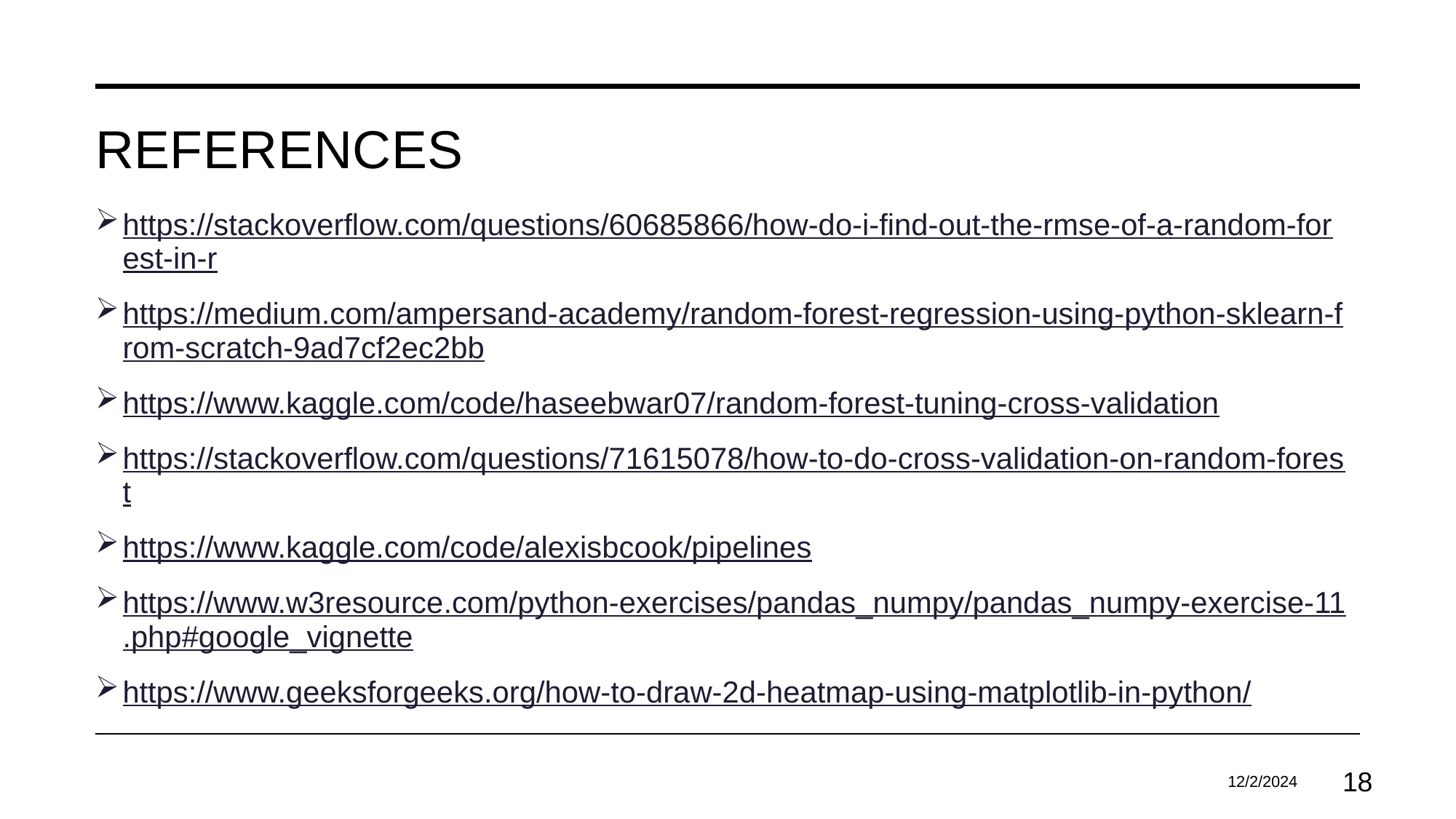

# References
https://stackoverflow.com/questions/60685866/how-do-i-find-out-the-rmse-of-a-random-forest-in-r
https://medium.com/ampersand-academy/random-forest-regression-using-python-sklearn-from-scratch-9ad7cf2ec2bb
https://www.kaggle.com/code/haseebwar07/random-forest-tuning-cross-validation
https://stackoverflow.com/questions/71615078/how-to-do-cross-validation-on-random-forest
https://www.kaggle.com/code/alexisbcook/pipelines
https://www.w3resource.com/python-exercises/pandas_numpy/pandas_numpy-exercise-11.php#google_vignette
https://www.geeksforgeeks.org/how-to-draw-2d-heatmap-using-matplotlib-in-python/

12/2/2024
18